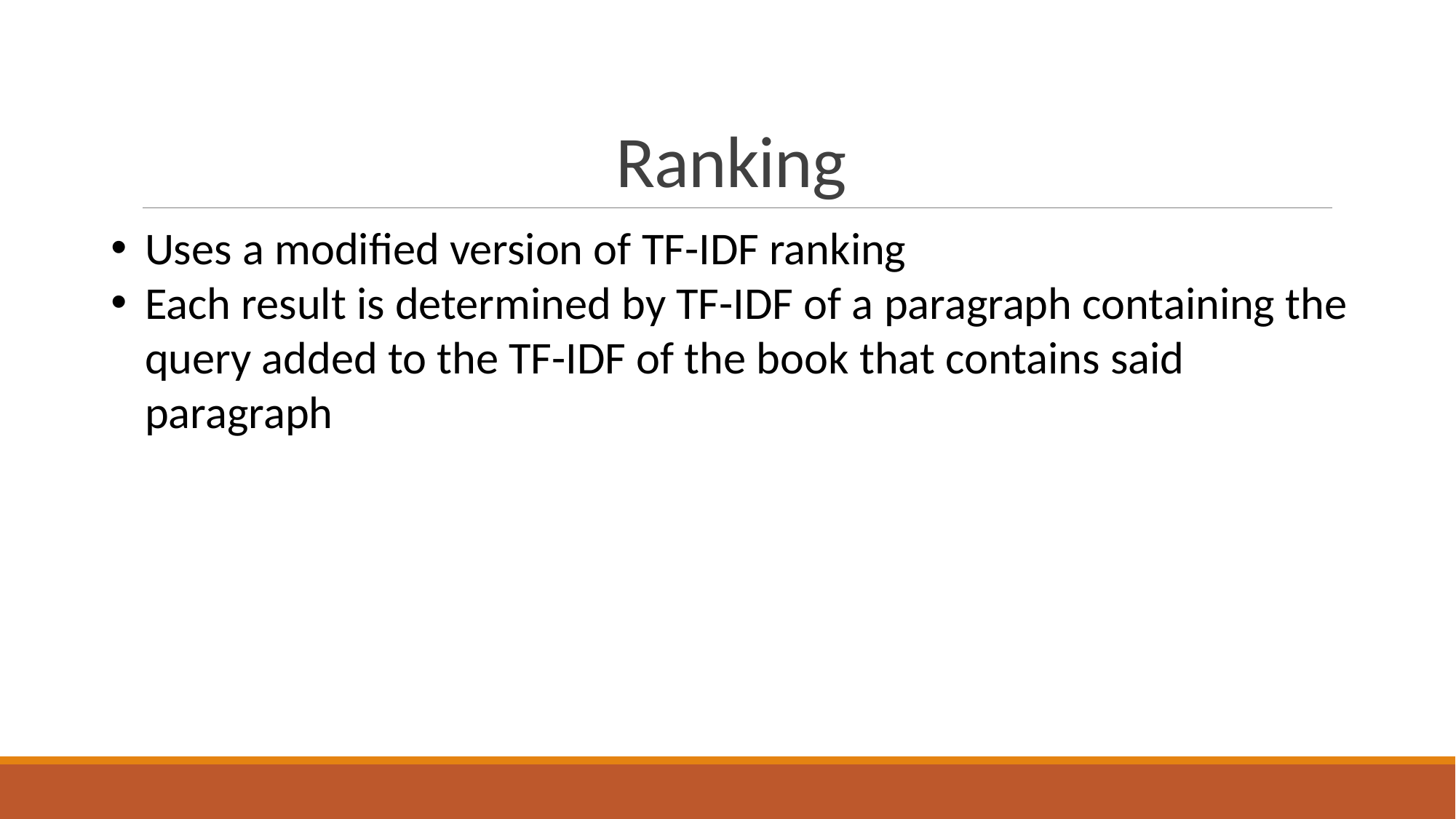

# Ranking
Uses a modified version of TF-IDF ranking
Each result is determined by TF-IDF of a paragraph containing the query added to the TF-IDF of the book that contains said paragraph